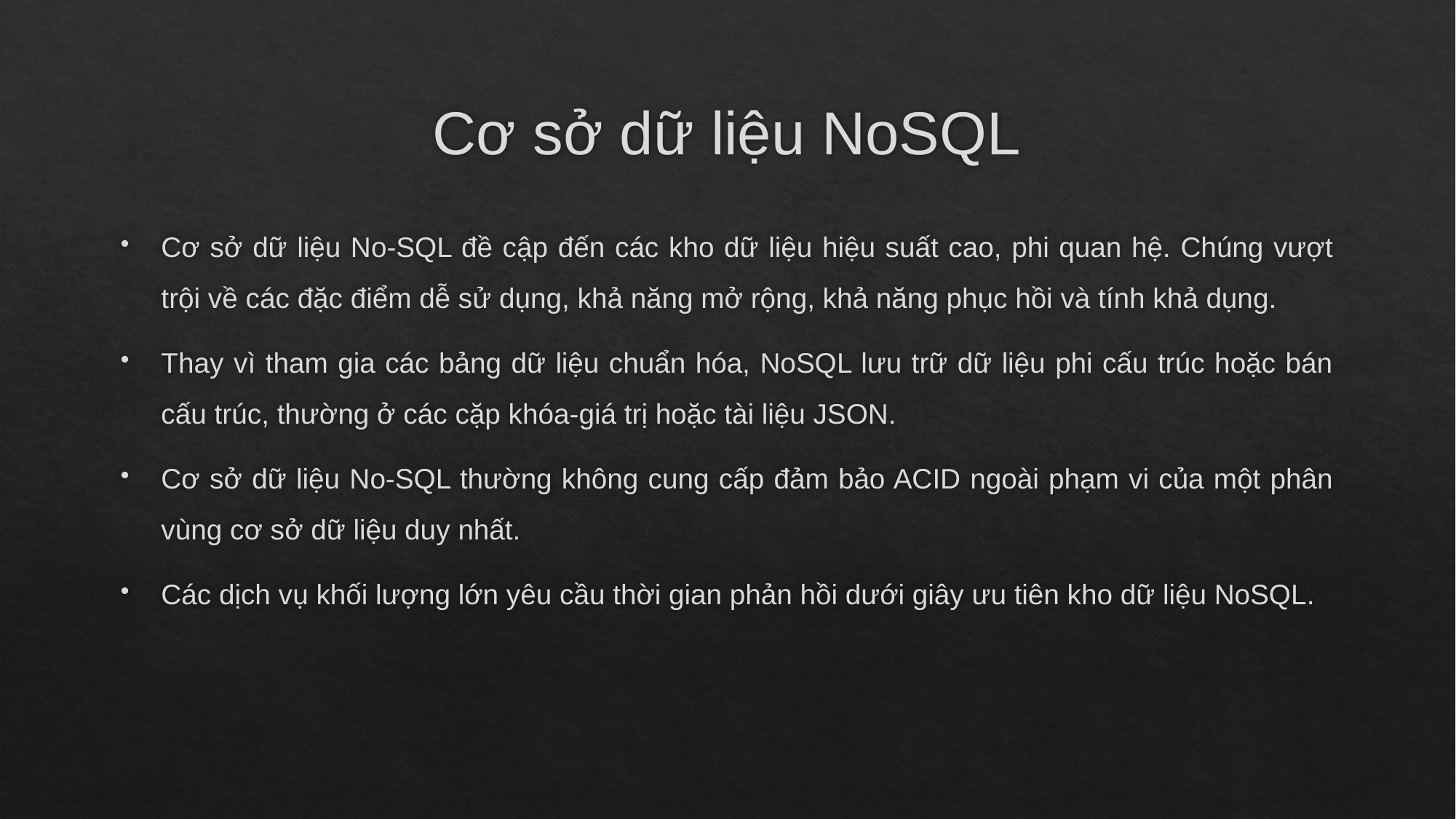

# Cơ sở dữ liệu NoSQL
Cơ sở dữ liệu No-SQL đề cập đến các kho dữ liệu hiệu suất cao, phi quan hệ. Chúng vượt trội về các đặc điểm dễ sử dụng, khả năng mở rộng, khả năng phục hồi và tính khả dụng.
Thay vì tham gia các bảng dữ liệu chuẩn hóa, NoSQL lưu trữ dữ liệu phi cấu trúc hoặc bán cấu trúc, thường ở các cặp khóa-giá trị hoặc tài liệu JSON.
Cơ sở dữ liệu No-SQL thường không cung cấp đảm bảo ACID ngoài phạm vi của một phân vùng cơ sở dữ liệu duy nhất.
Các dịch vụ khối lượng lớn yêu cầu thời gian phản hồi dưới giây ưu tiên kho dữ liệu NoSQL.